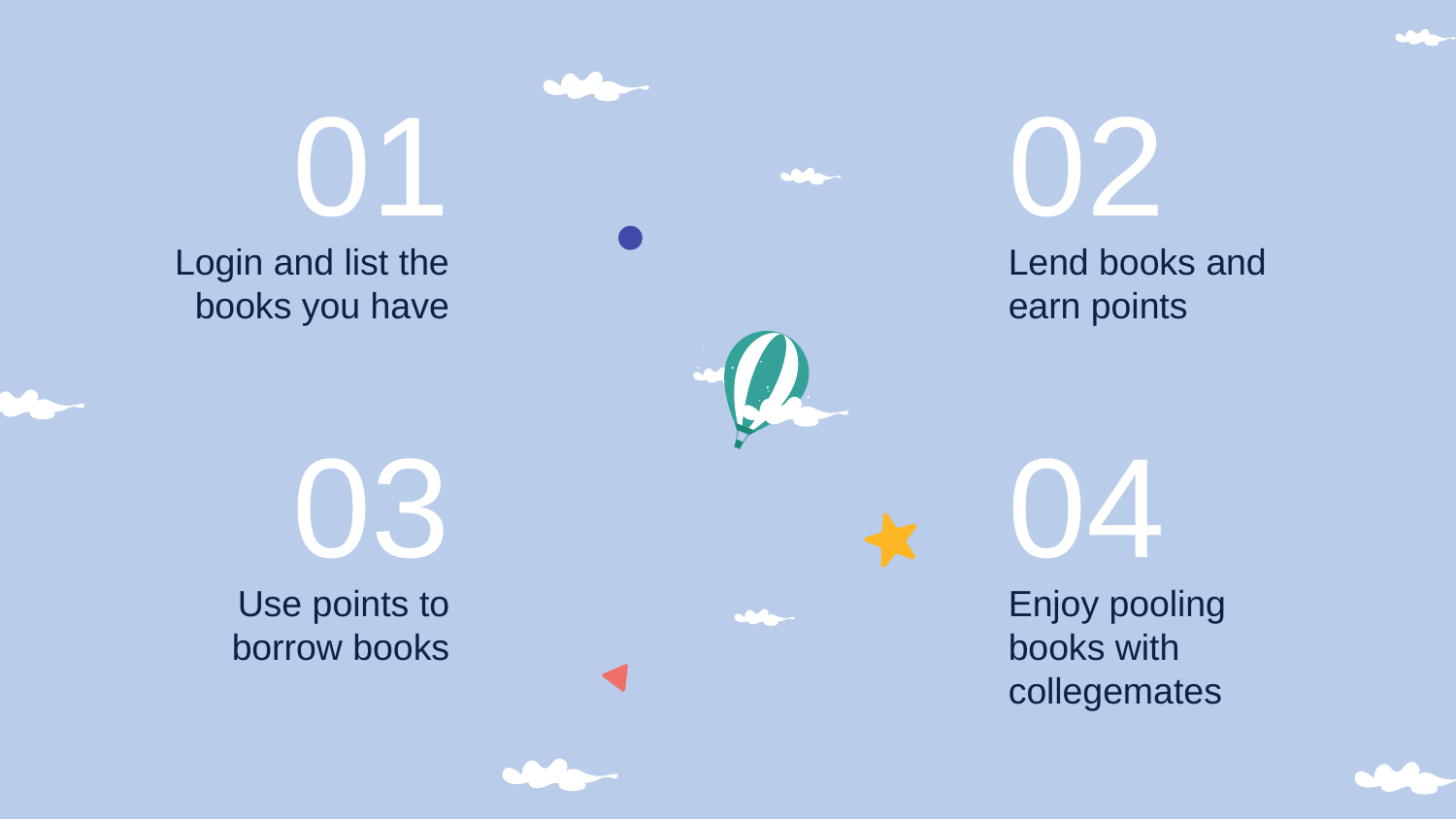

# 01
02
Login and list the books you have
Lend books and earn points
03
04

Use points to borrow books
Enjoy pooling books with collegemates